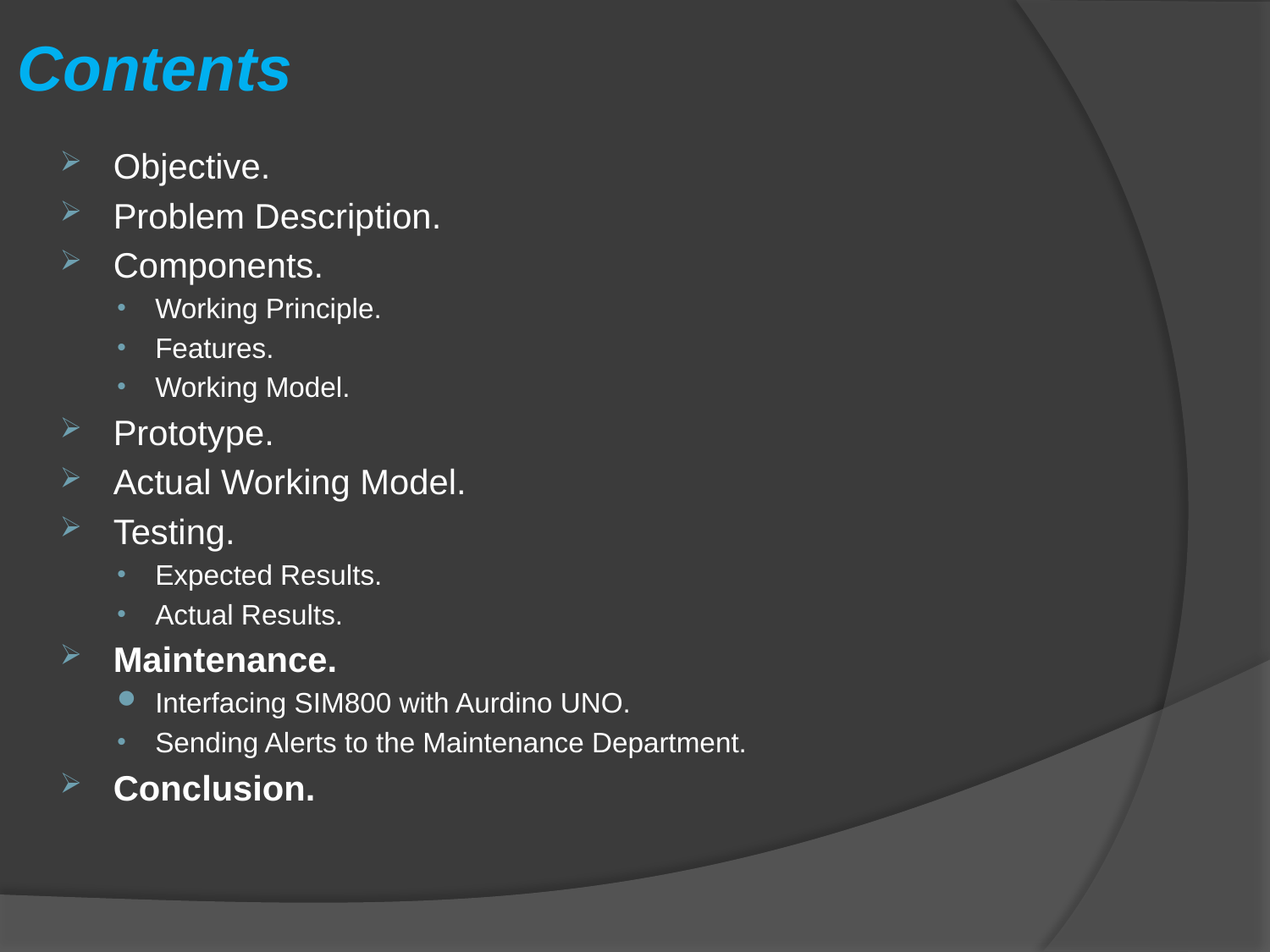

Contents
Objective.
Problem Description.
Components.
Working Principle.
Features.
Working Model.
Prototype.
Actual Working Model.
Testing.
Expected Results.
Actual Results.
Maintenance.
Interfacing SIM800 with Aurdino UNO.
Sending Alerts to the Maintenance Department.
Conclusion.